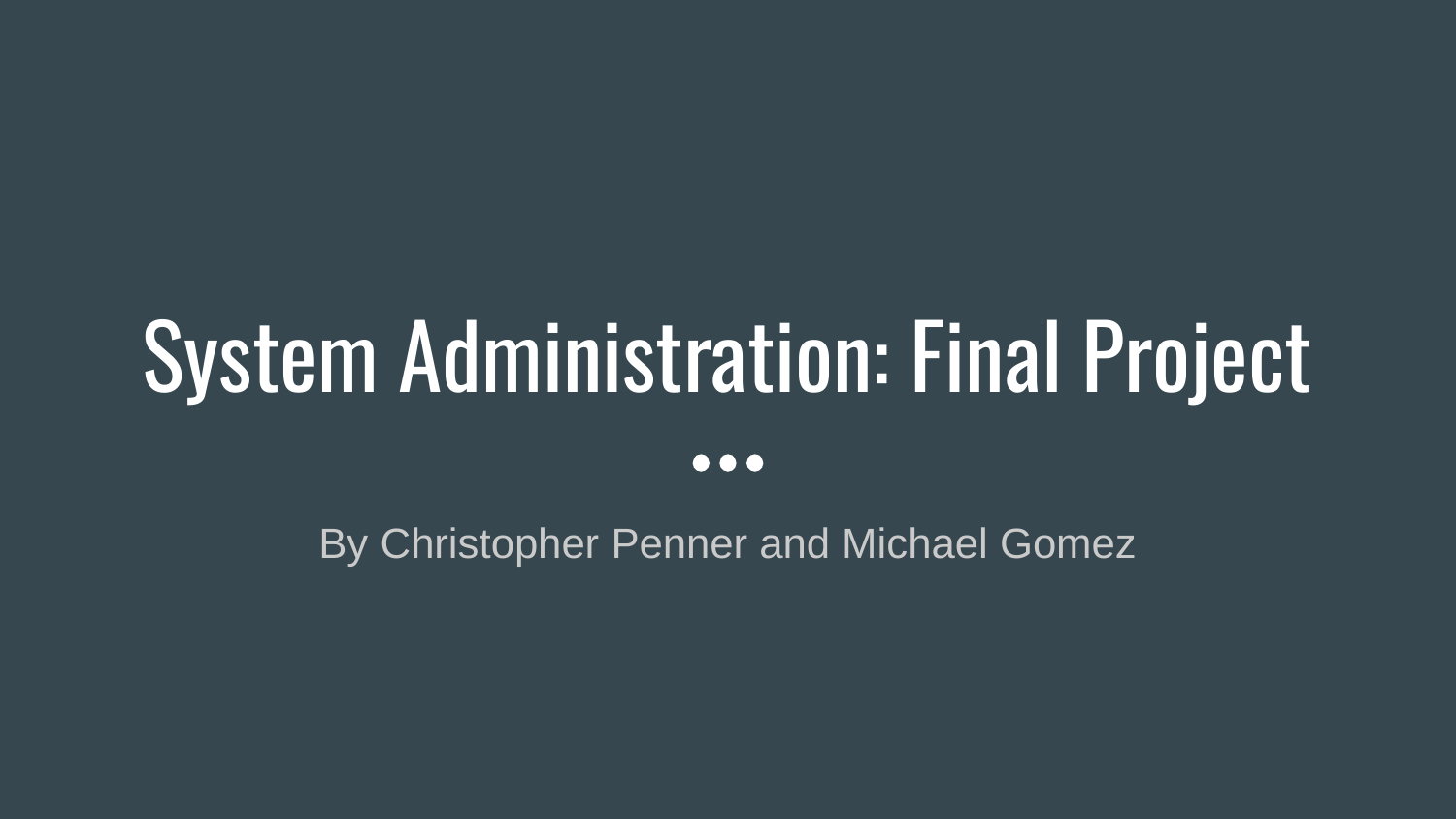

# System Administration: Final Project
By Christopher Penner and Michael Gomez